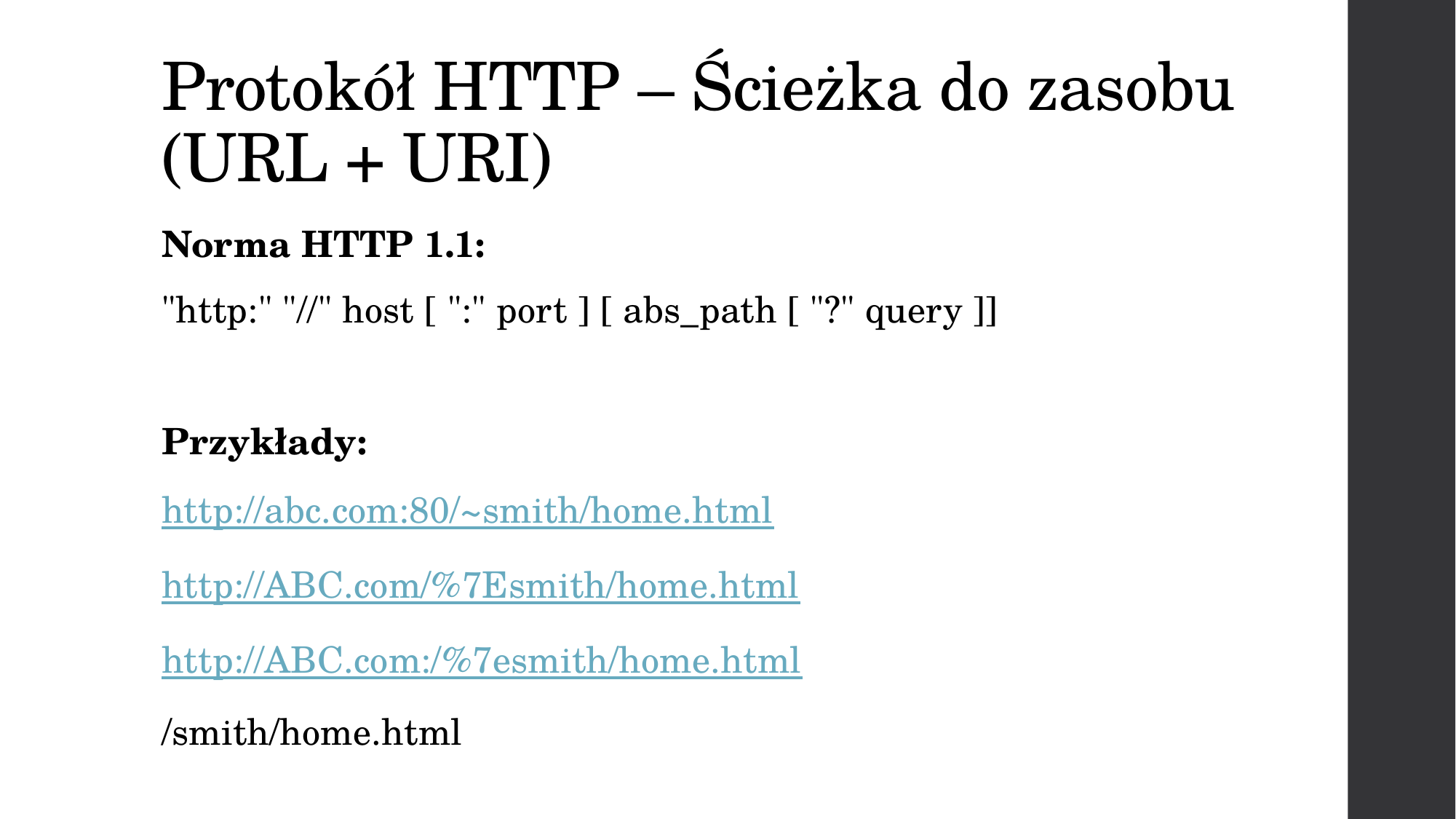

# Protokół HTTP – Ścieżka do zasobu (URL + URI)
Norma HTTP 1.1:
"http:" "//" host [ ":" port ] [ abs_path [ "?" query ]]

Przykłady:
http://abc.com:80/~smith/home.html
http://ABC.com/%7Esmith/home.html
http://ABC.com:/%7esmith/home.html
/smith/home.html